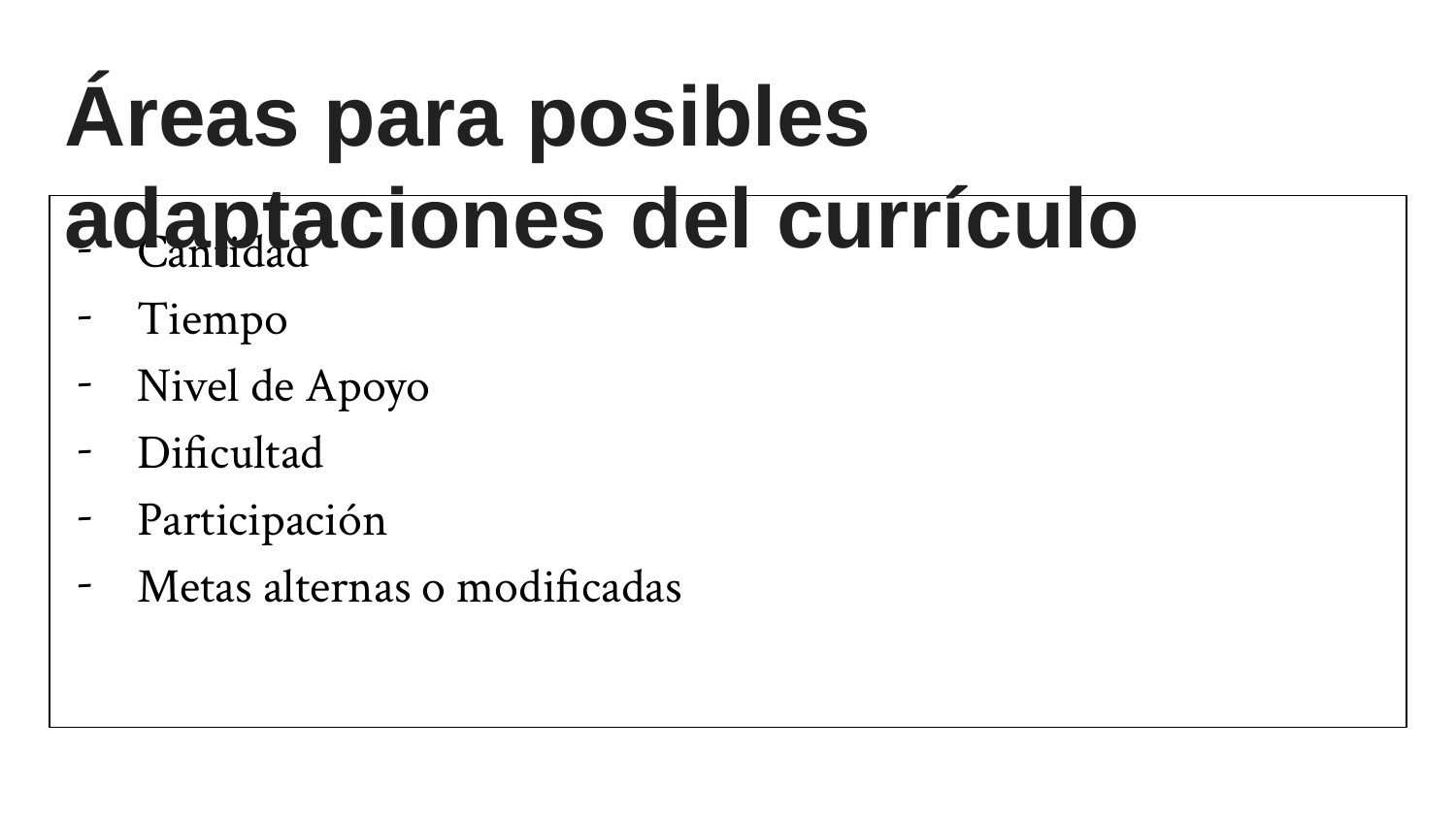

# Áreas para posibles adaptaciones del currículo
Cantidad
Tiempo
Nivel de Apoyo
Dificultad
Participación
Metas alternas o modificadas